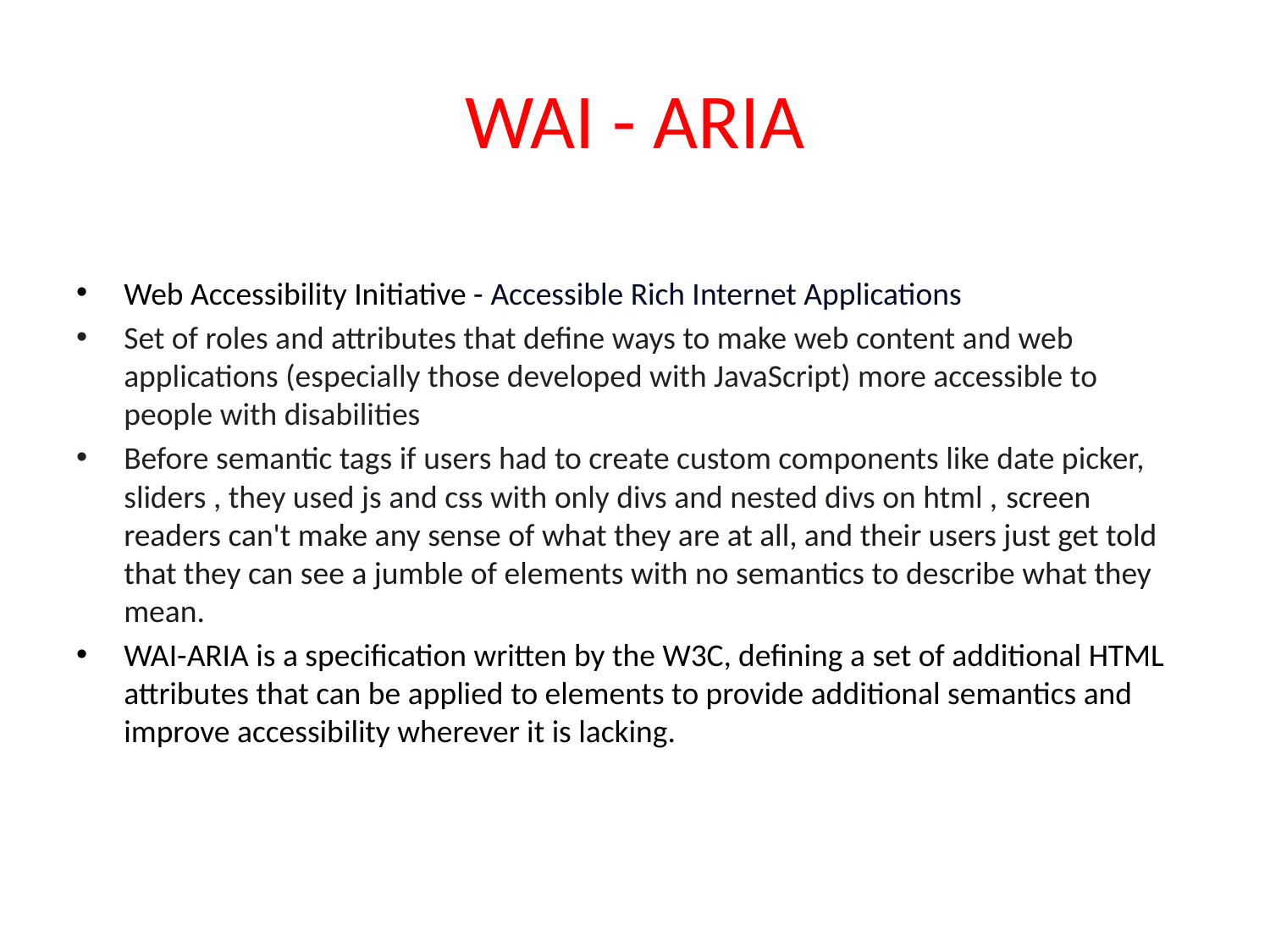

# WAI - ARIA

Web Accessibility Initiative - Accessible Rich Internet Applications
Set of roles and attributes that define ways to make web content and web applications (especially those developed with JavaScript) more accessible to people with disabilities
Before semantic tags if users had to create custom components like date picker, sliders , they used js and css with only divs and nested divs on html , screen readers can't make any sense of what they are at all, and their users just get told that they can see a jumble of elements with no semantics to describe what they mean.
WAI-ARIA is a specification written by the W3C, defining a set of additional HTML attributes that can be applied to elements to provide additional semantics and improve accessibility wherever it is lacking.